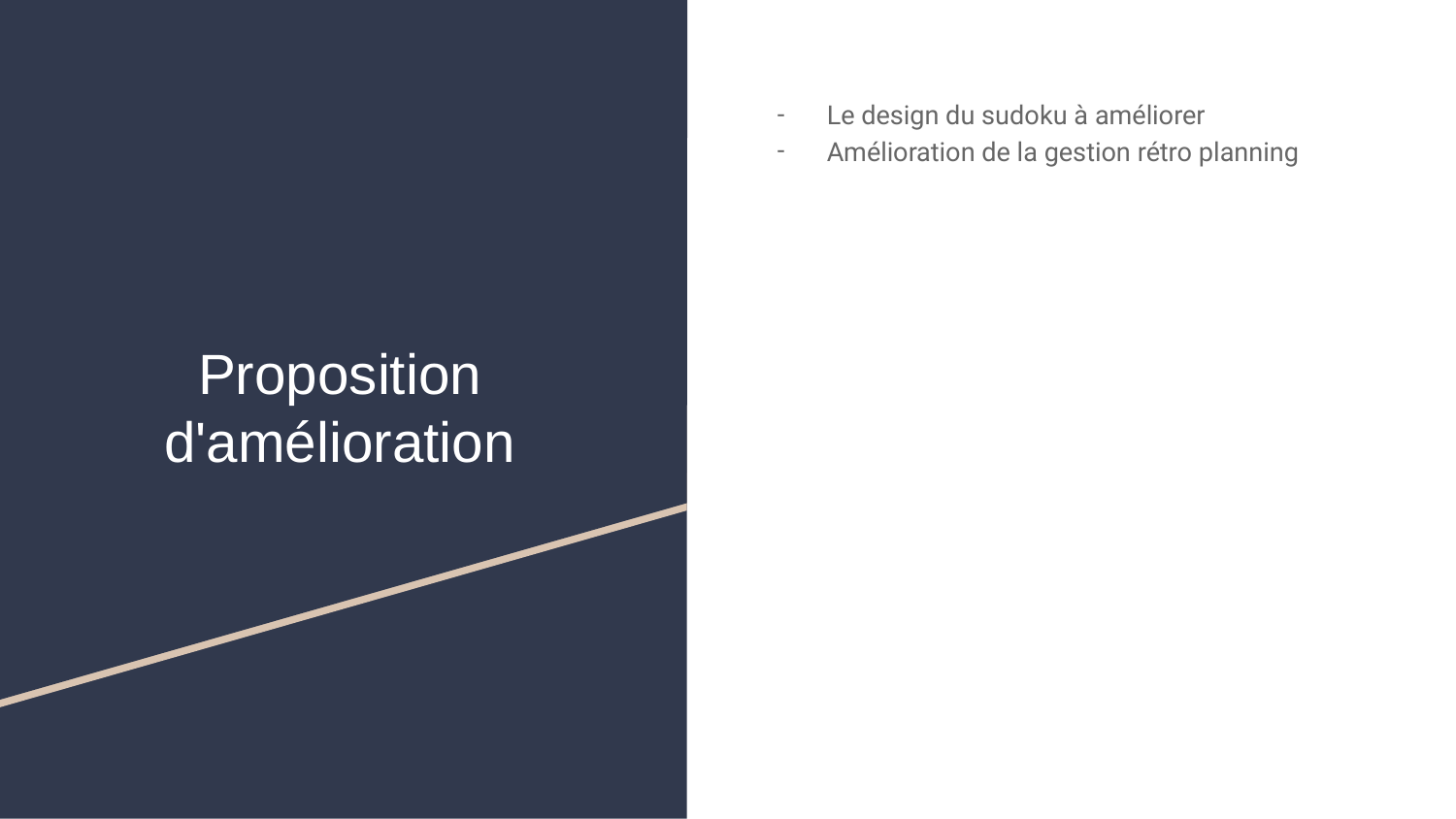

Le design du sudoku à améliorer
Amélioration de la gestion rétro planning
# Proposition d'amélioration